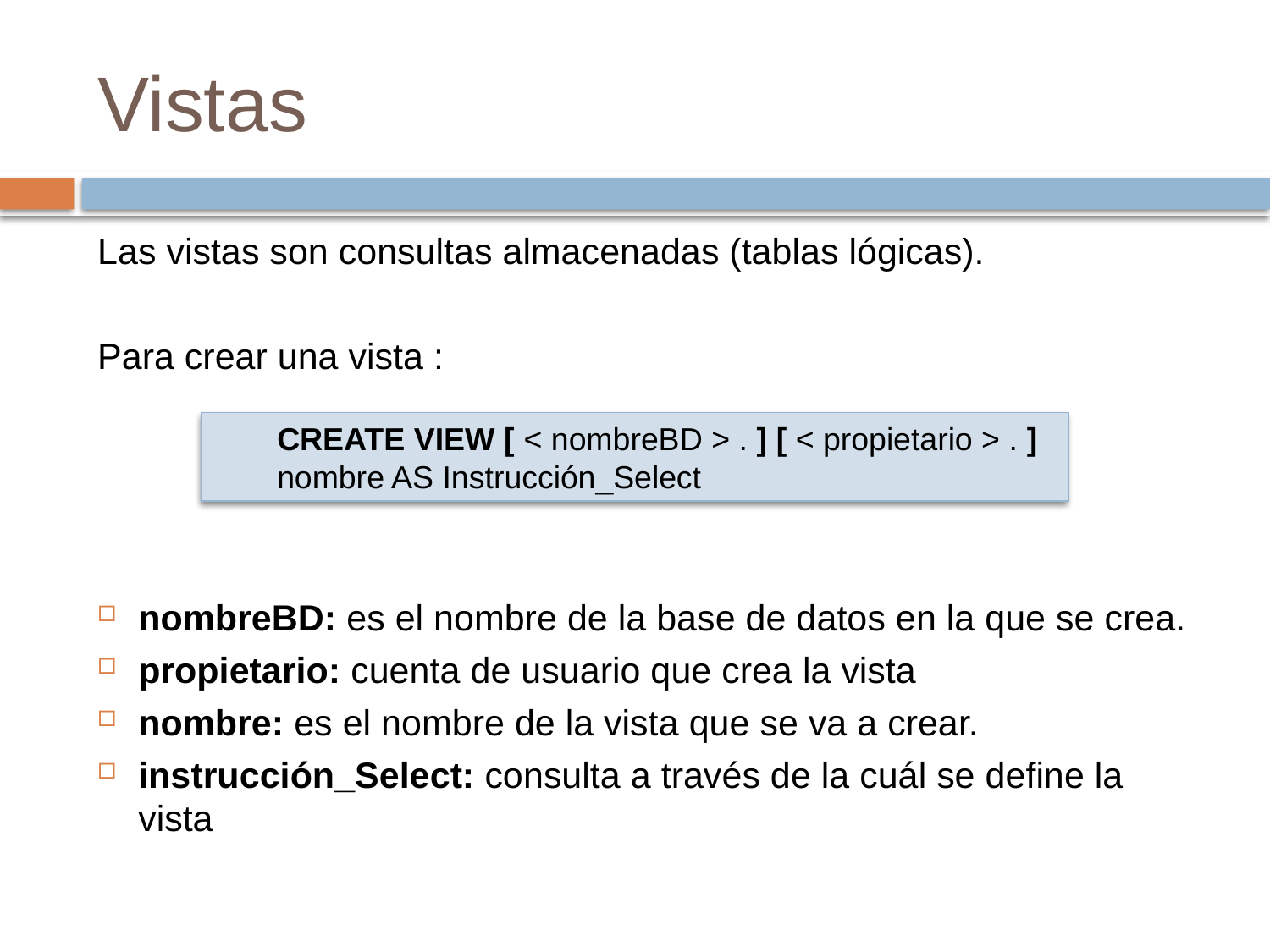

# Vistas
Las vistas son consultas almacenadas (tablas lógicas).

Para crear una vista :

nombreBD: es el nombre de la base de datos en la que se crea.
propietario: cuenta de usuario que crea la vista
nombre: es el nombre de la vista que se va a crear.
instrucción_Select: consulta a través de la cuál se define la vista

CREATE VIEW [ < nombreBD > . ] [ < propietario > . ] nombre AS Instrucción_Select